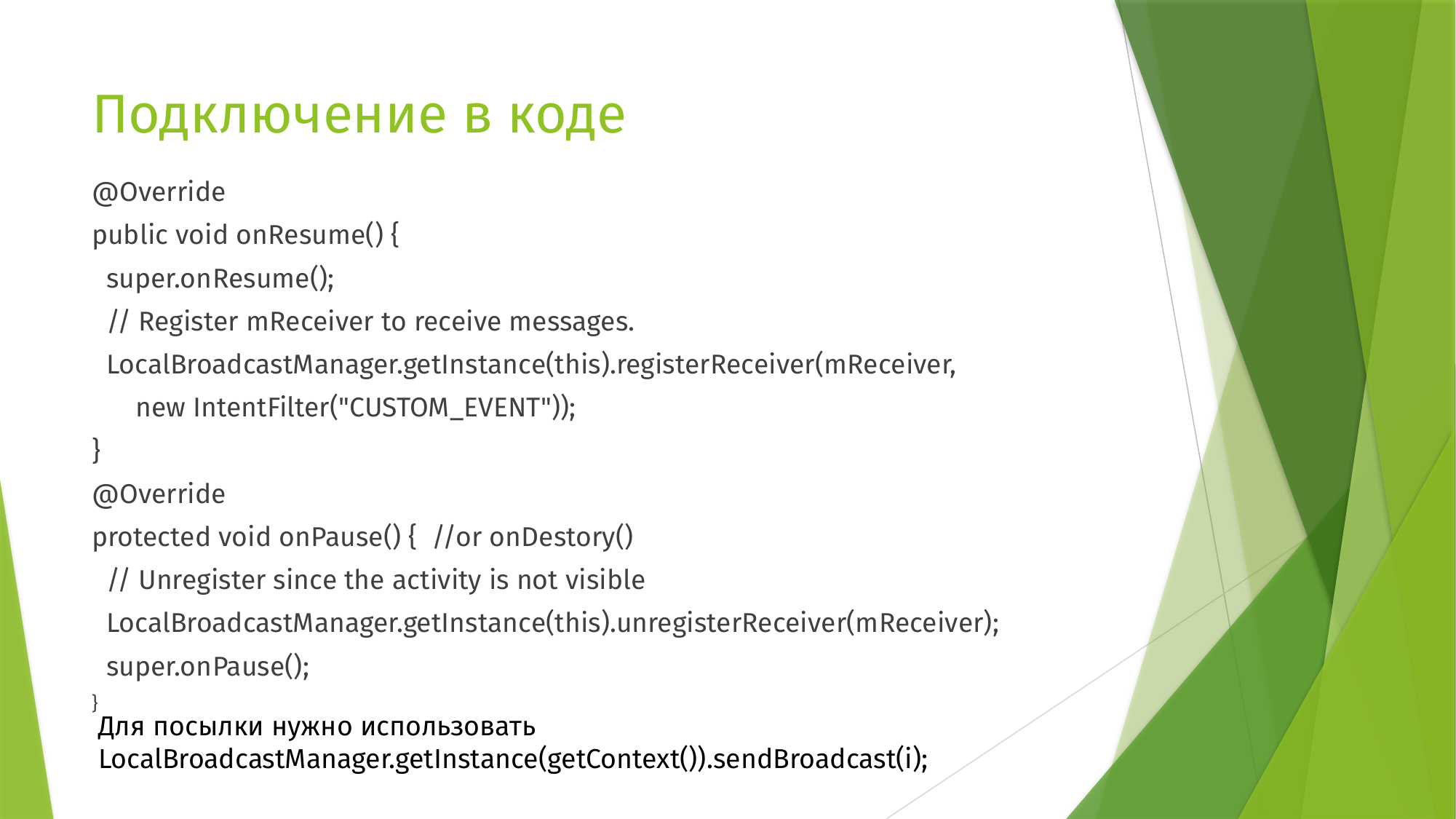

# Подключение в коде
@Override
public void onResume() {
  super.onResume();
  // Register mReceiver to receive messages.
  LocalBroadcastManager.getInstance(this).registerReceiver(mReceiver,
      new IntentFilter("CUSTOM_EVENT"));
}
@Override
protected void onPause() {  //or onDestory()
  // Unregister since the activity is not visible
  LocalBroadcastManager.getInstance(this).unregisterReceiver(mReceiver);
  super.onPause();
}
Для посылки нужно использовать
LocalBroadcastManager.getInstance(getContext()).sendBroadcast(i);